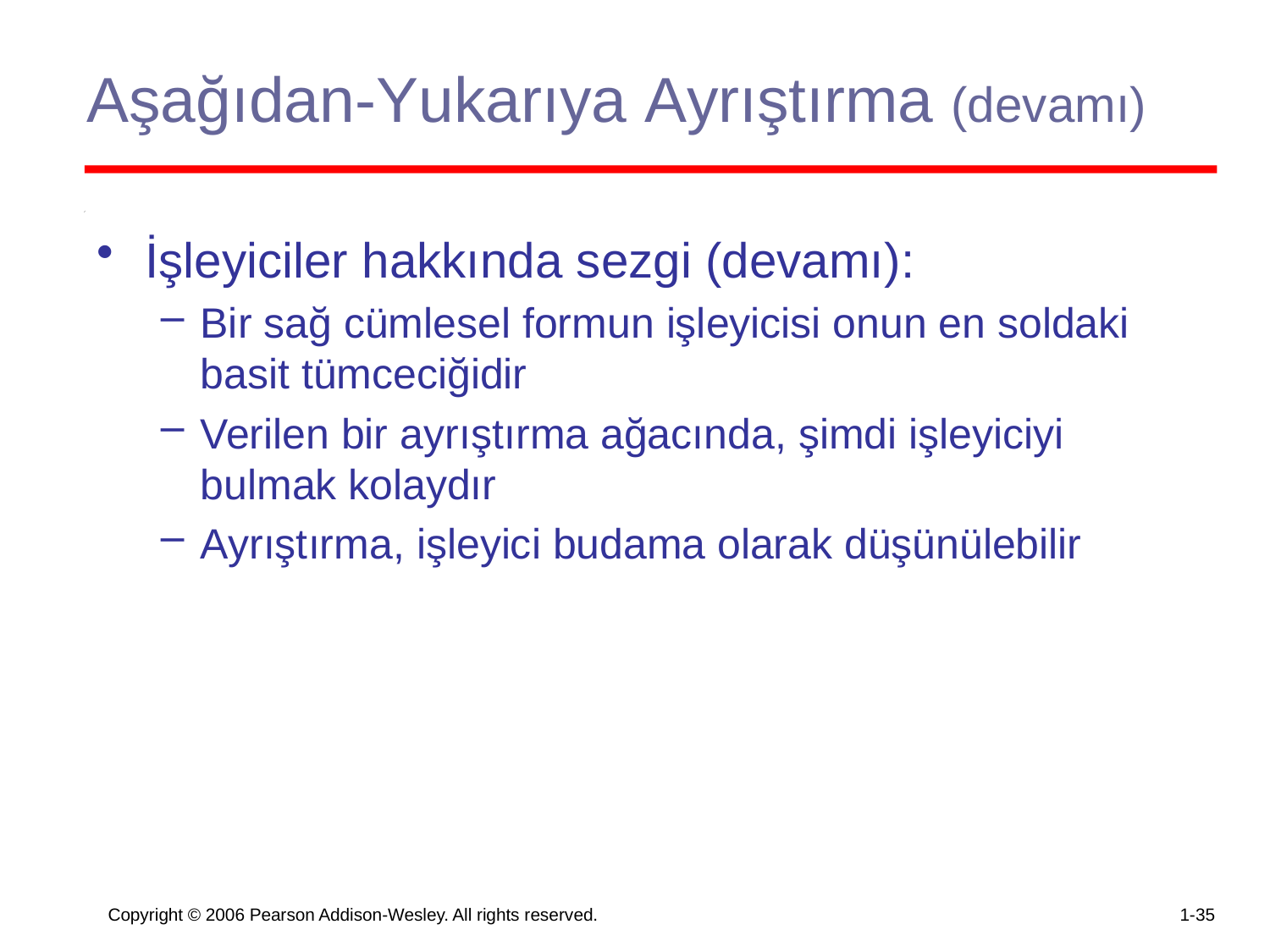

# Aşağıdan-Yukarıya Ayrıştırma (devamı)
İşleyiciler hakkında sezgi (devamı):
Bir sağ cümlesel formun işleyicisi onun en soldaki basit tümceciğidir
Verilen bir ayrıştırma ağacında, şimdi işleyiciyi bulmak kolaydır
Ayrıştırma, işleyici budama olarak düşünülebilir
Copyright © 2006 Pearson Addison-Wesley. All rights reserved.
1-35